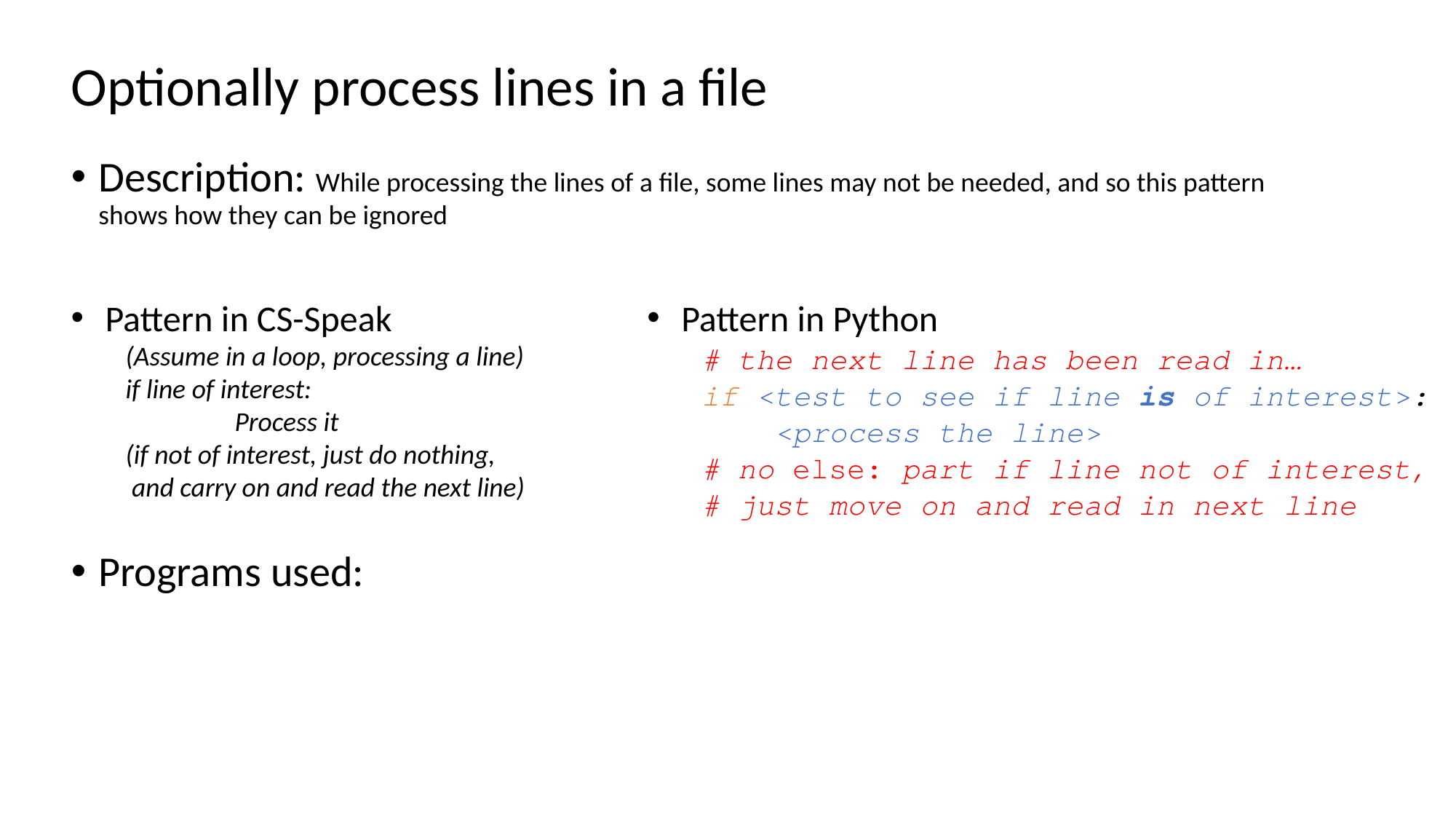

# Optionally process lines in a file
Description: While processing the lines of a file, some lines may not be needed, and so this pattern shows how they can be ignored

Programs used:
Pattern in CS-Speak
(Assume in a loop, processing a line)
if line of interest:
	Process it
(if not of interest, just do nothing,
 and carry on and read the next line)

Pattern in Python
# the next line has been read in…
if <test to see if line is of interest>:
    <process the line>
# no else: part if line not of interest,
# just move on and read in next line